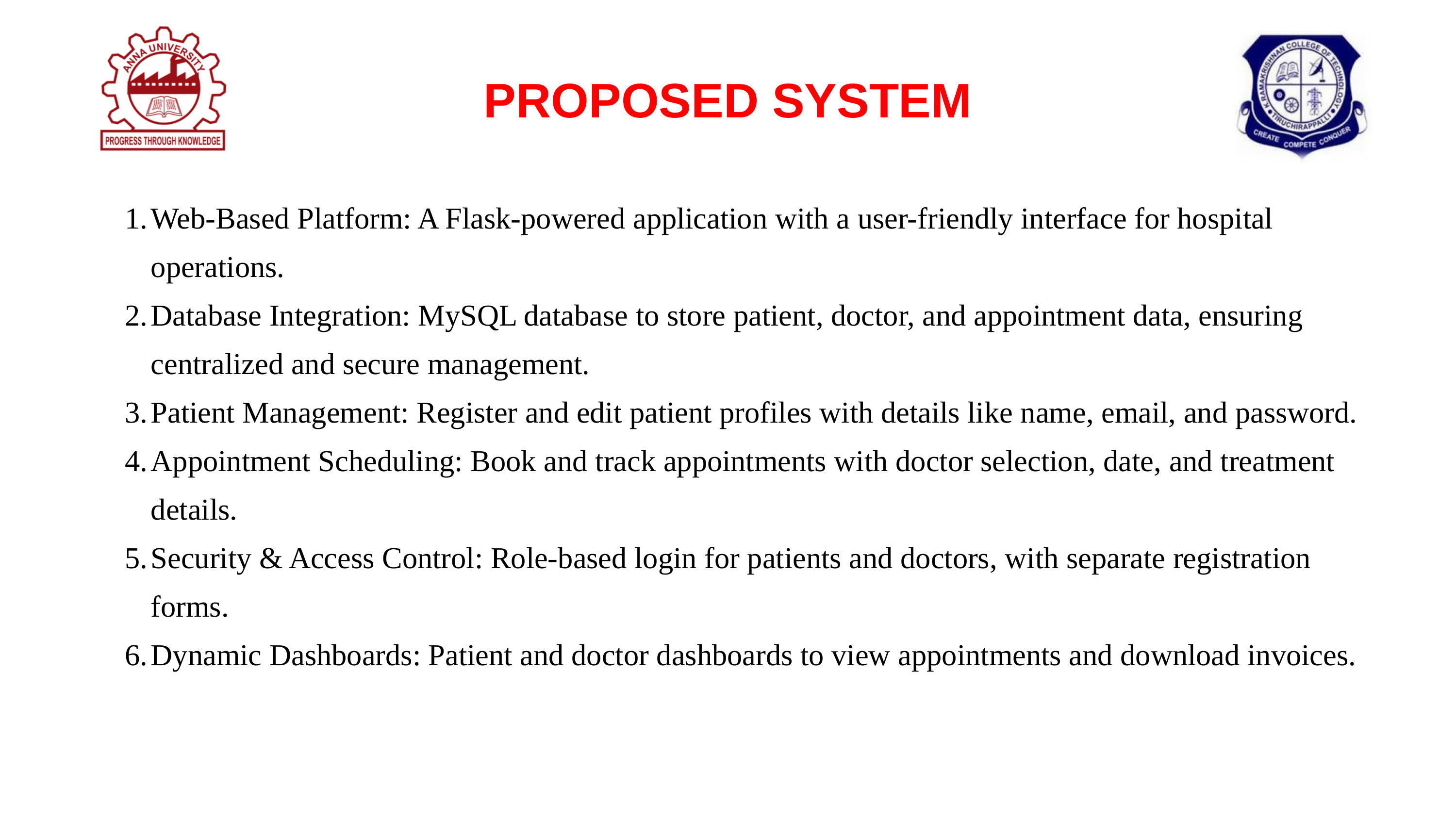

PROPOSED SYSTEM
Web-Based Platform: A Flask-powered application with a user-friendly interface for hospital operations.
Database Integration: MySQL database to store patient, doctor, and appointment data, ensuring centralized and secure management.
Patient Management: Register and edit patient profiles with details like name, email, and password.
Appointment Scheduling: Book and track appointments with doctor selection, date, and treatment details.
Security & Access Control: Role-based login for patients and doctors, with separate registration forms.
Dynamic Dashboards: Patient and doctor dashboards to view appointments and download invoices.